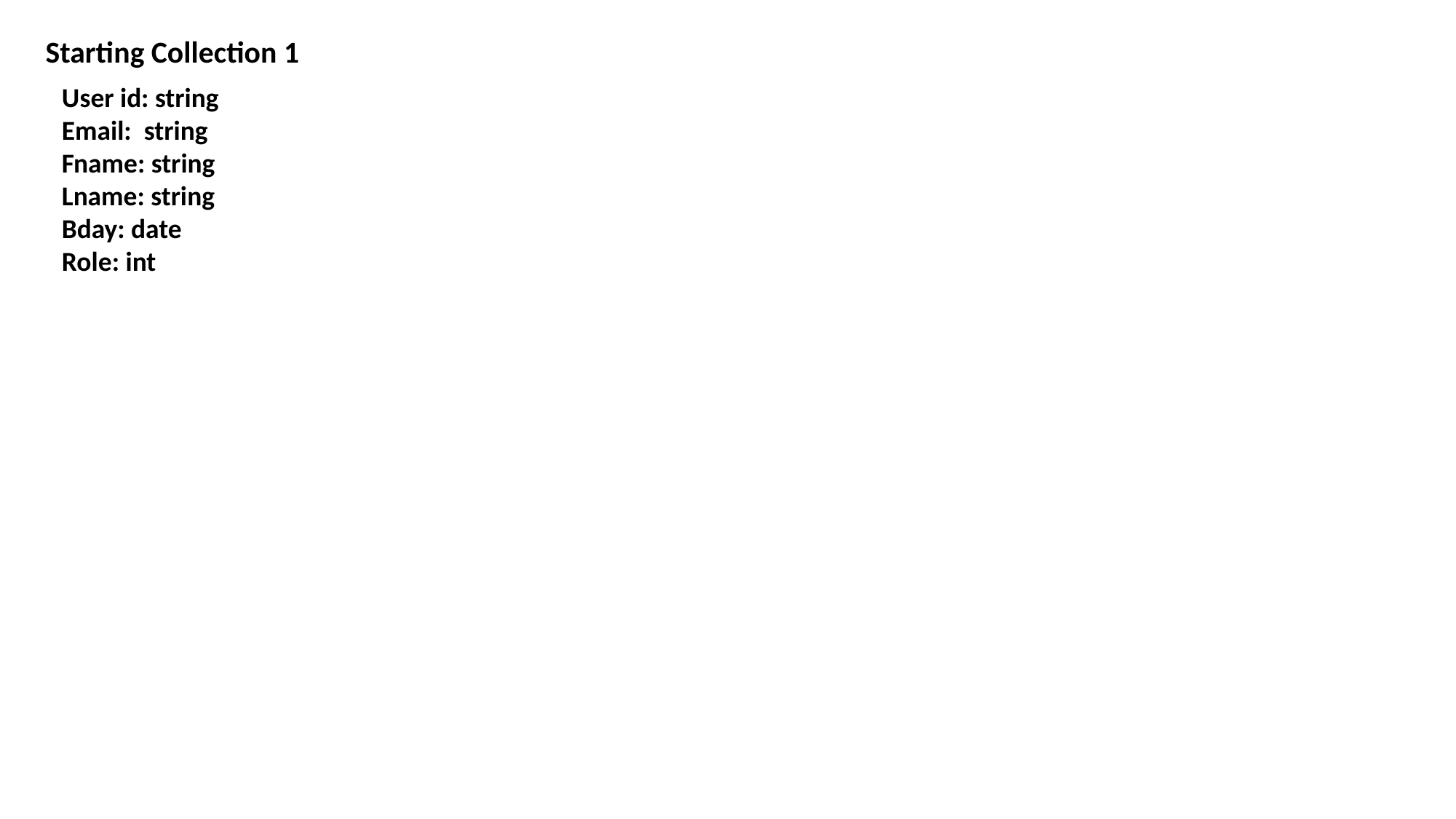

Starting Collection 1
User id: string
Email:  string
Fname: string
Lname: string
Bday: date
Role: int